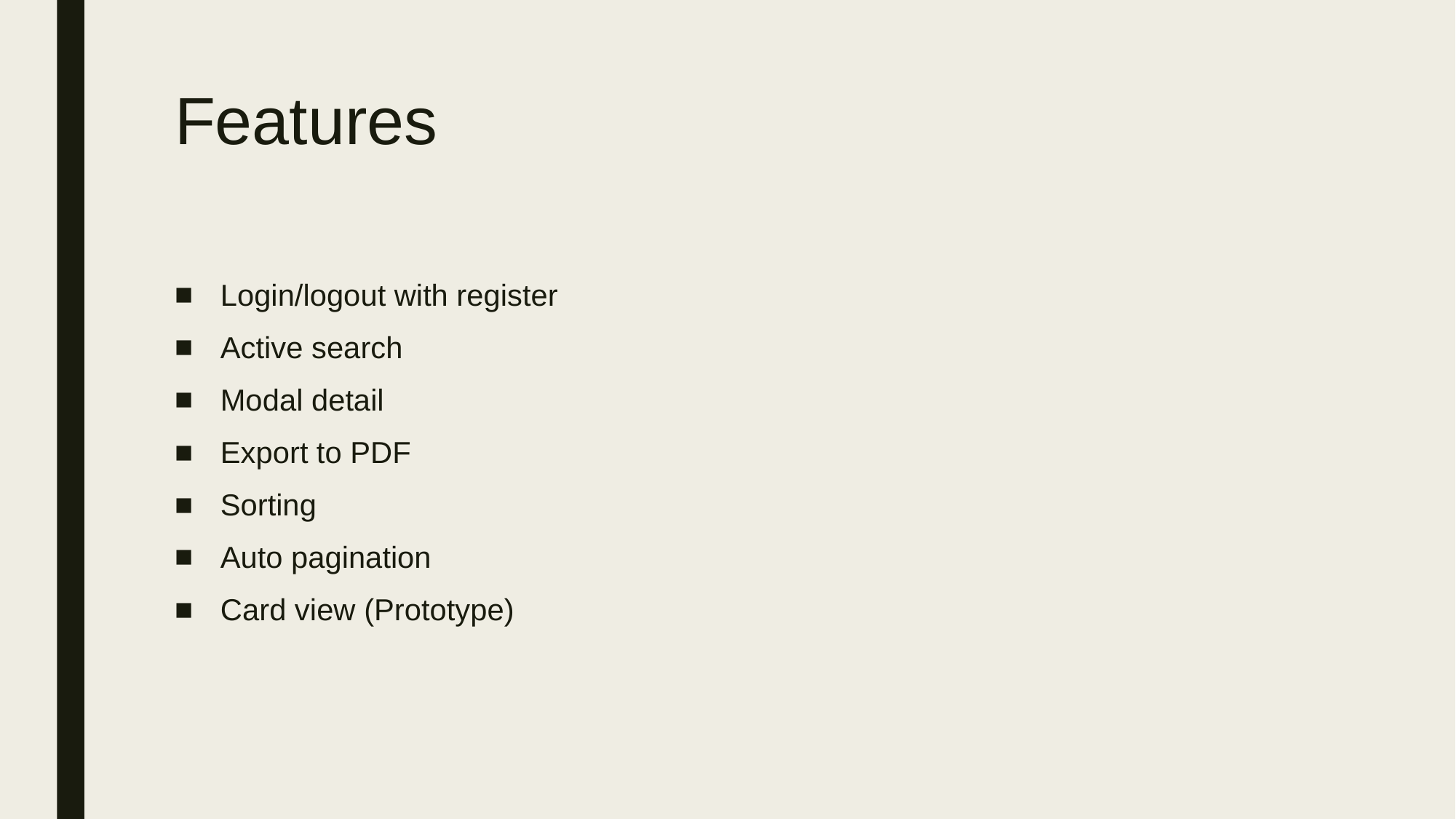

# Features
Login/logout with register
Active search
Modal detail
Export to PDF
Sorting
Auto pagination
Card view (Prototype)